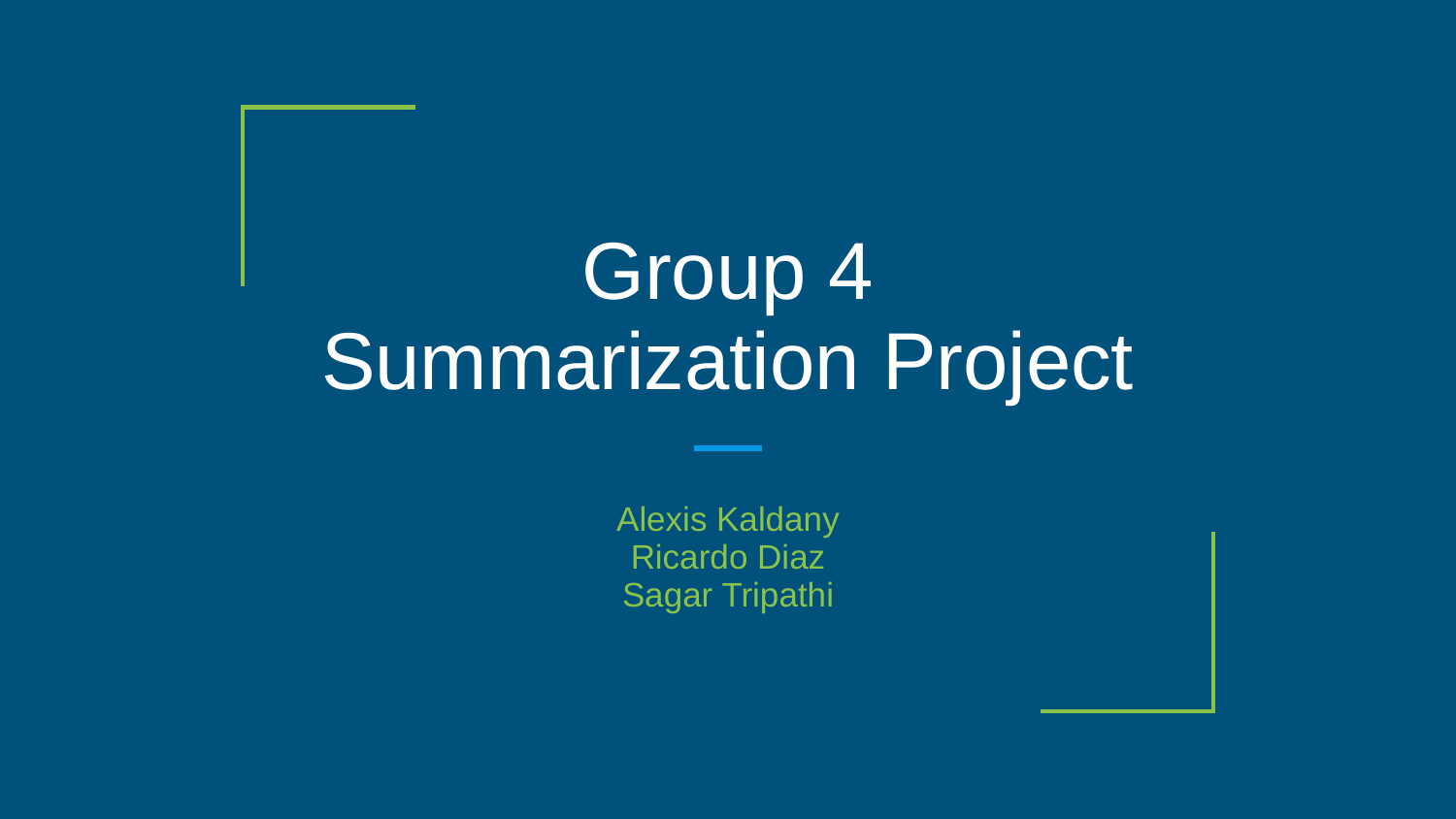

# Group 4
Summarization Project
Alexis Kaldany
Ricardo Diaz
Sagar Tripathi